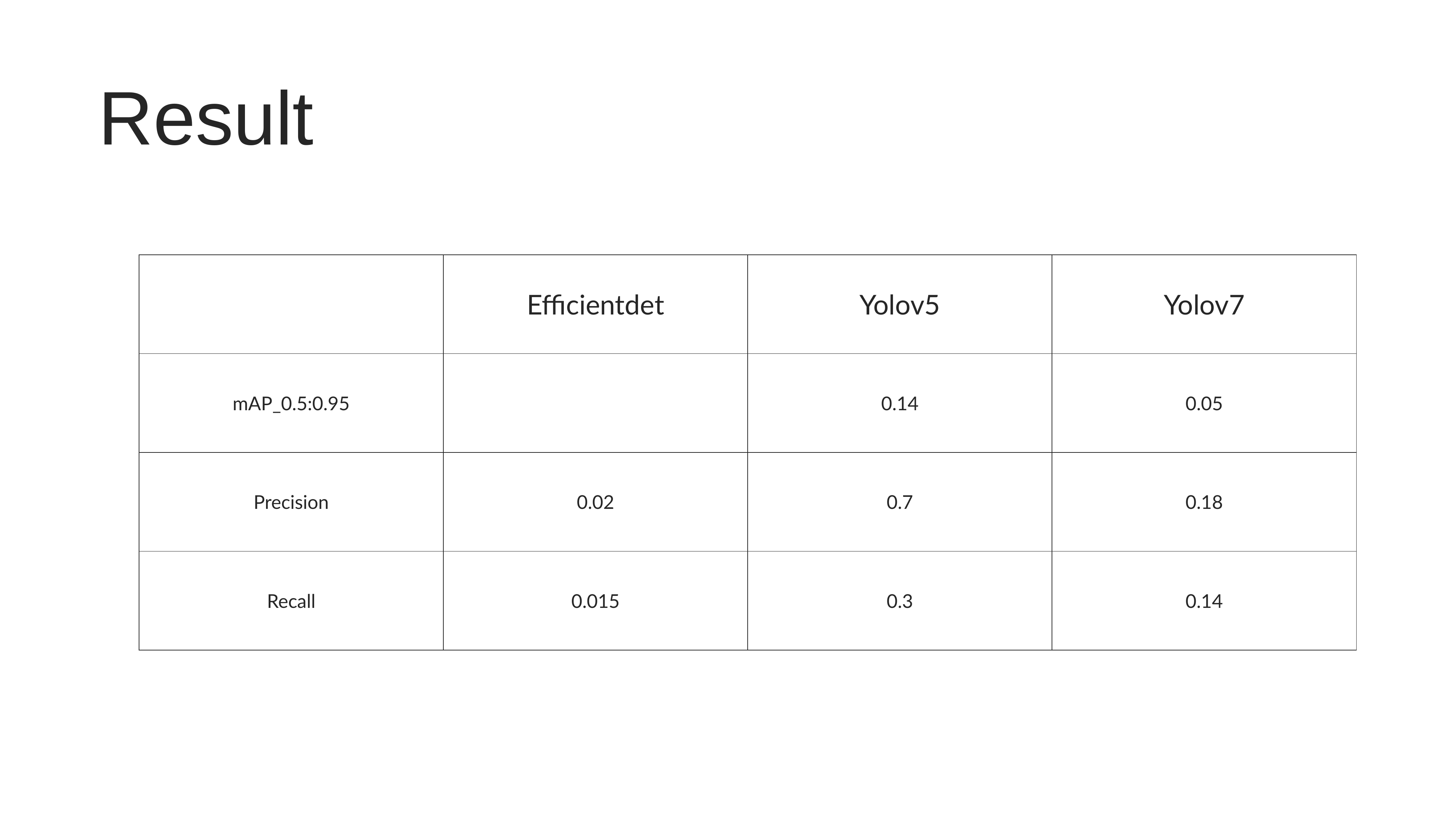

# Result
|  | Efficientdet | Yolov5 | Yolov7 |
| --- | --- | --- | --- |
| mAP\_0.5:0.95 |  | 0.14 | 0.05 |
| Precision | 0.02 | 0.7 | 0.18 |
| Recall | 0.015 | 0.3 | 0.14 |